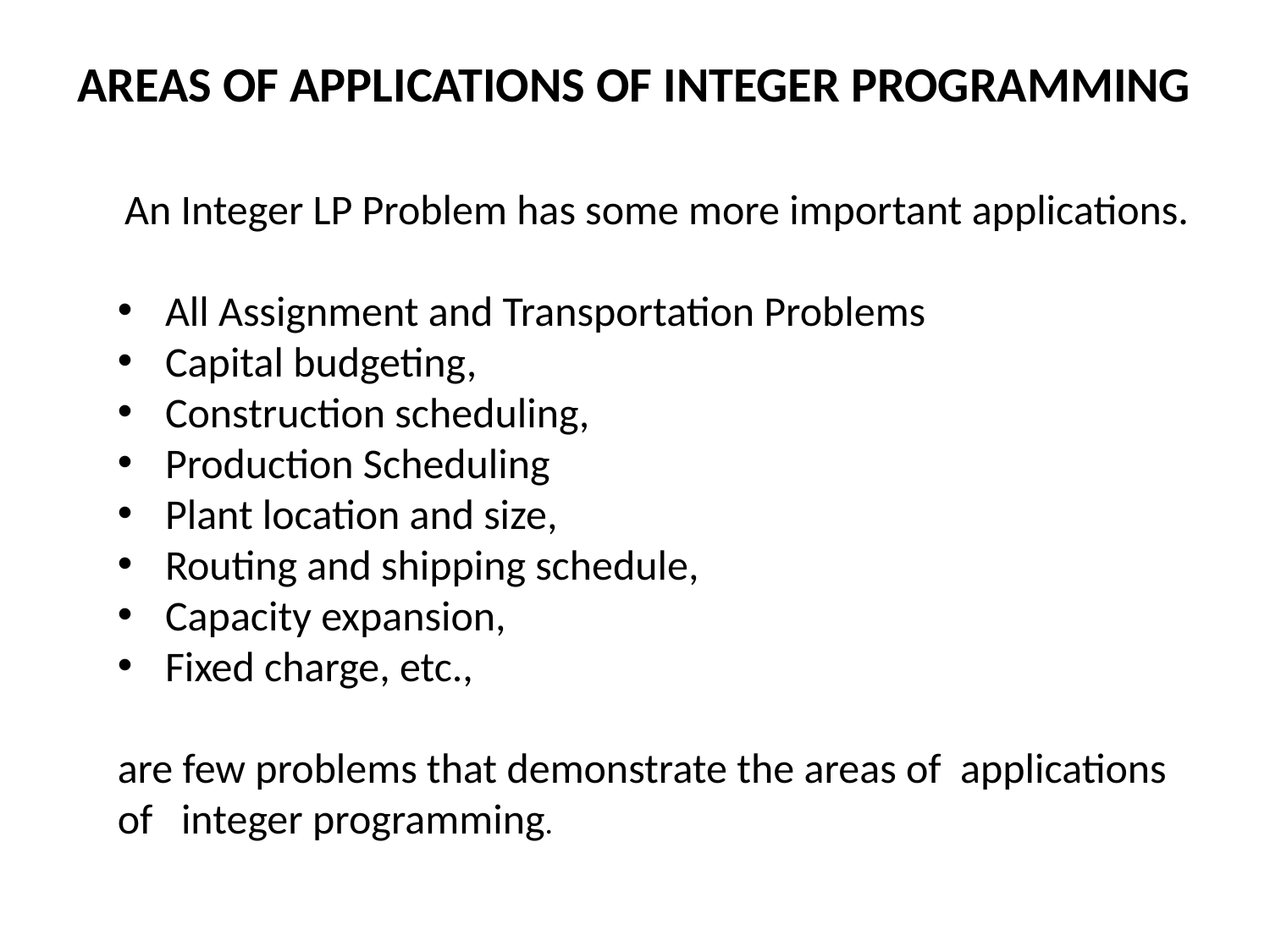

AREAS OF APPLICATIONS OF INTEGER PROGRAMMING
 An Integer LP Problem has some more important applications.

All Assignment and Transportation Problems
Capital budgeting,
Construction scheduling,
Production Scheduling
Plant location and size,
Routing and shipping schedule,
Capacity expansion,
Fixed charge, etc.,

are few problems that demonstrate the areas of  applications of   integer programming.